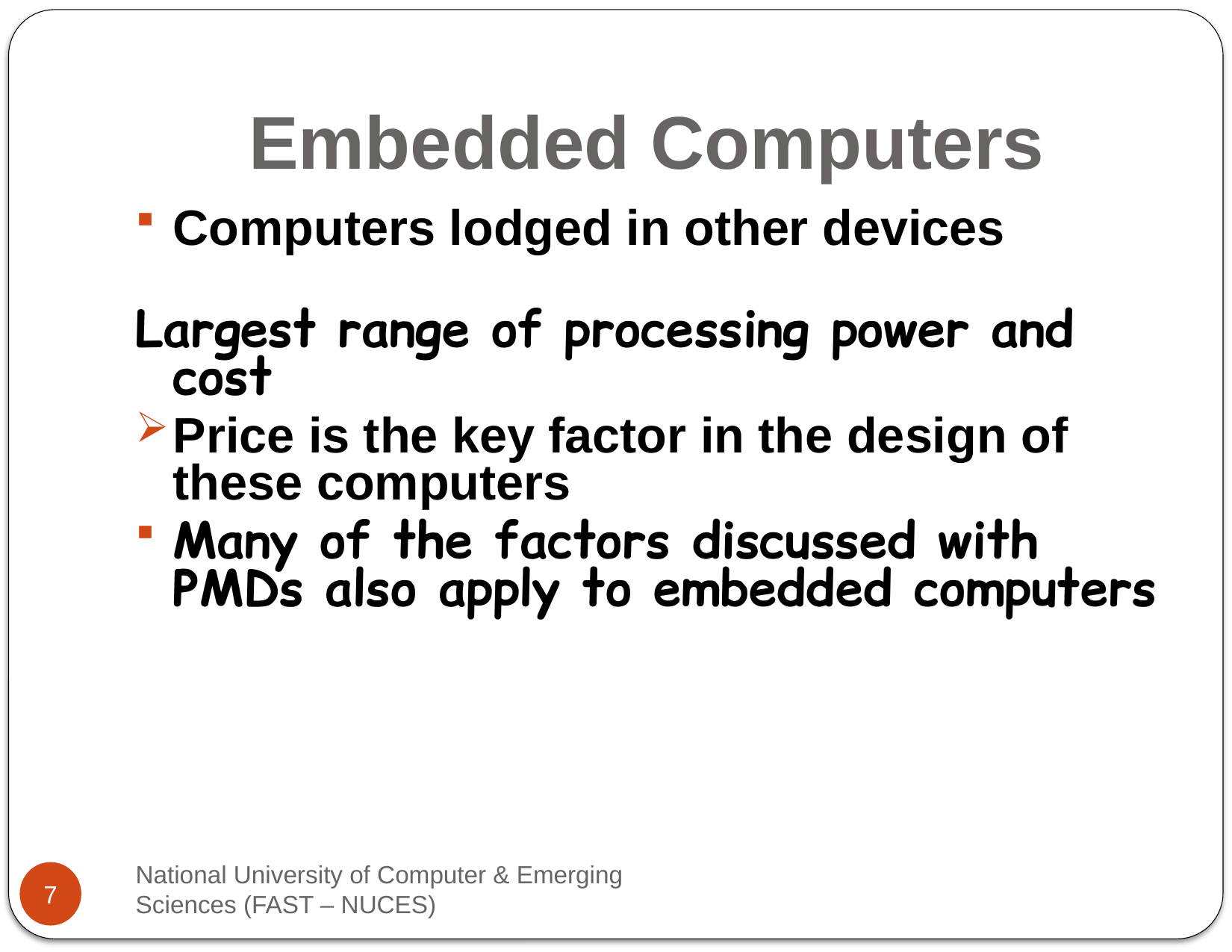

# Embedded Computers
Computers lodged in other devices

Largest range of processing power and cost
Price is the key factor in the design of these computers
Many of the factors discussed with PMDs also apply to embedded computers

National University of Computer & Emerging Sciences (FAST – NUCES)
7